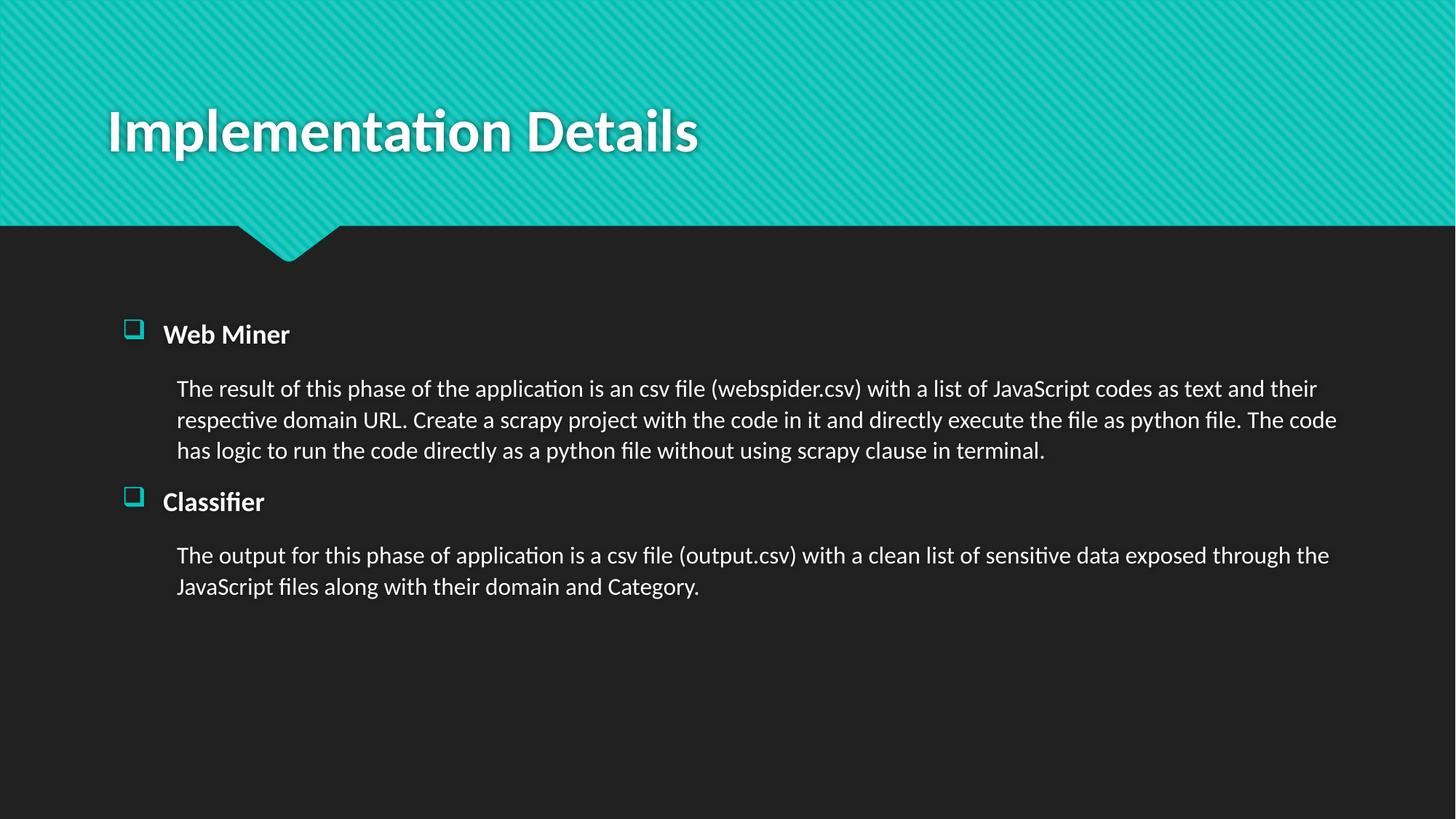

# Implementation Details
Web Miner
The result of this phase of the application is an csv file (webspider.csv) with a list of JavaScript codes as text and their respective domain URL. Create a scrapy project with the code in it and directly execute the file as python file. The code has logic to run the code directly as a python file without using scrapy clause in terminal.
Classifier
The output for this phase of application is a csv file (output.csv) with a clean list of sensitive data exposed through the JavaScript files along with their domain and Category.